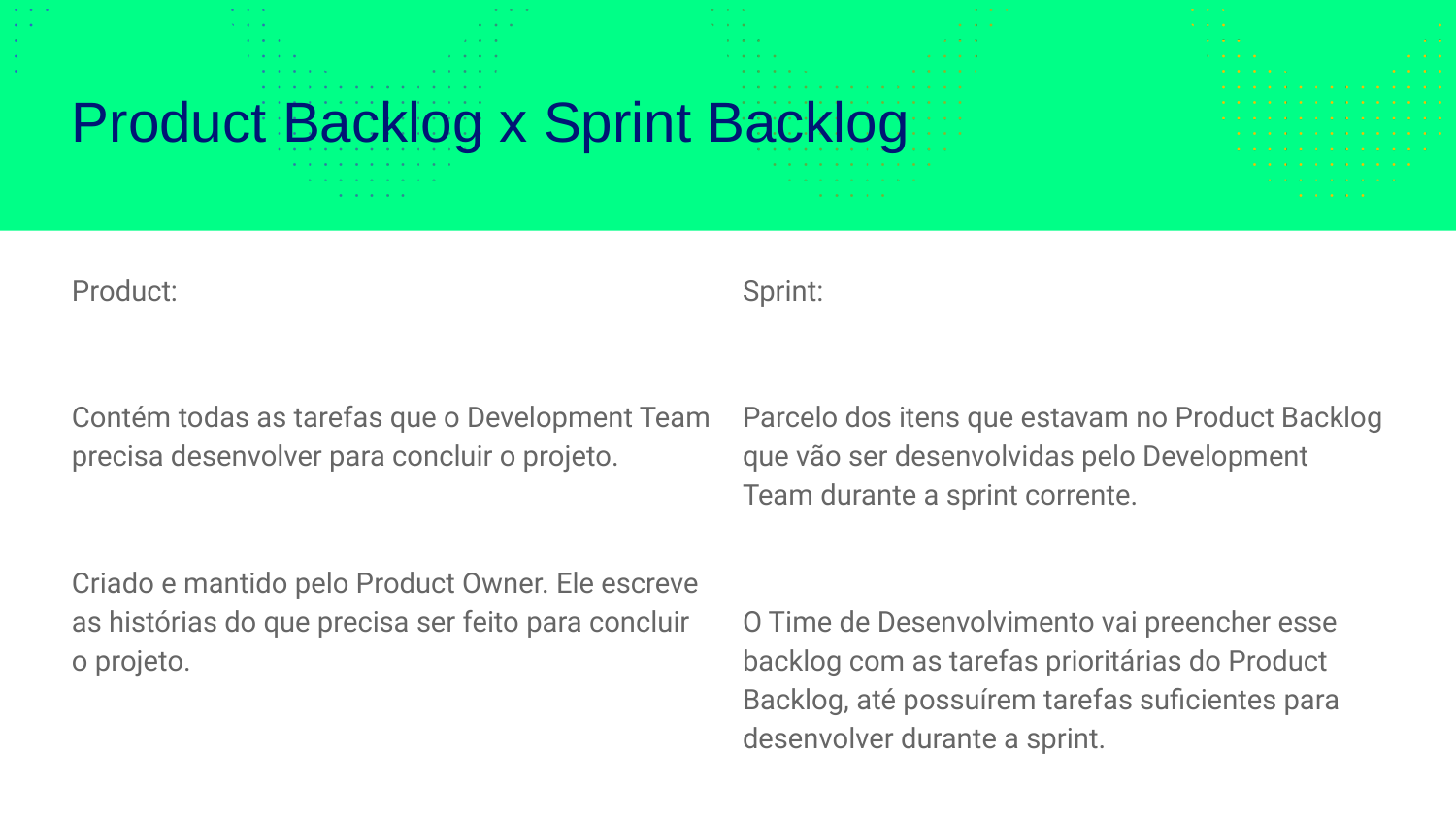

# Product Backlog x Sprint Backlog
Product:

Contém todas as tarefas que o Development Team precisa desenvolver para concluir o projeto.

Criado e mantido pelo Product Owner. Ele escreve as histórias do que precisa ser feito para concluir o projeto.
Sprint:

Parcelo dos itens que estavam no Product Backlog que vão ser desenvolvidas pelo Development Team durante a sprint corrente.

O Time de Desenvolvimento vai preencher esse backlog com as tarefas prioritárias do Product Backlog, até possuírem tarefas suficientes para desenvolver durante a sprint.